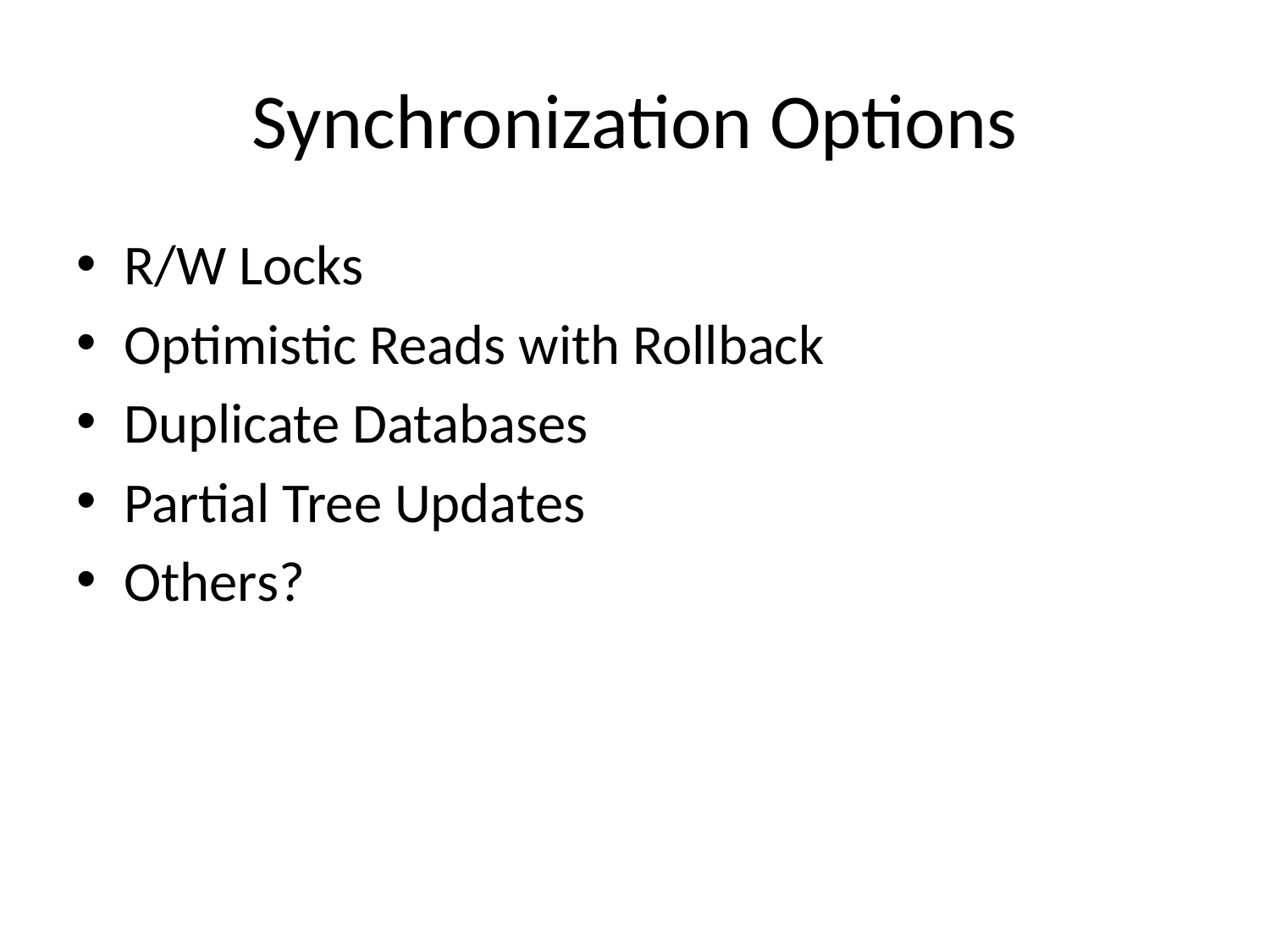

# Synchronization Options
R/W Locks
Optimistic Reads with Rollback
Duplicate Databases
Partial Tree Updates
Others?